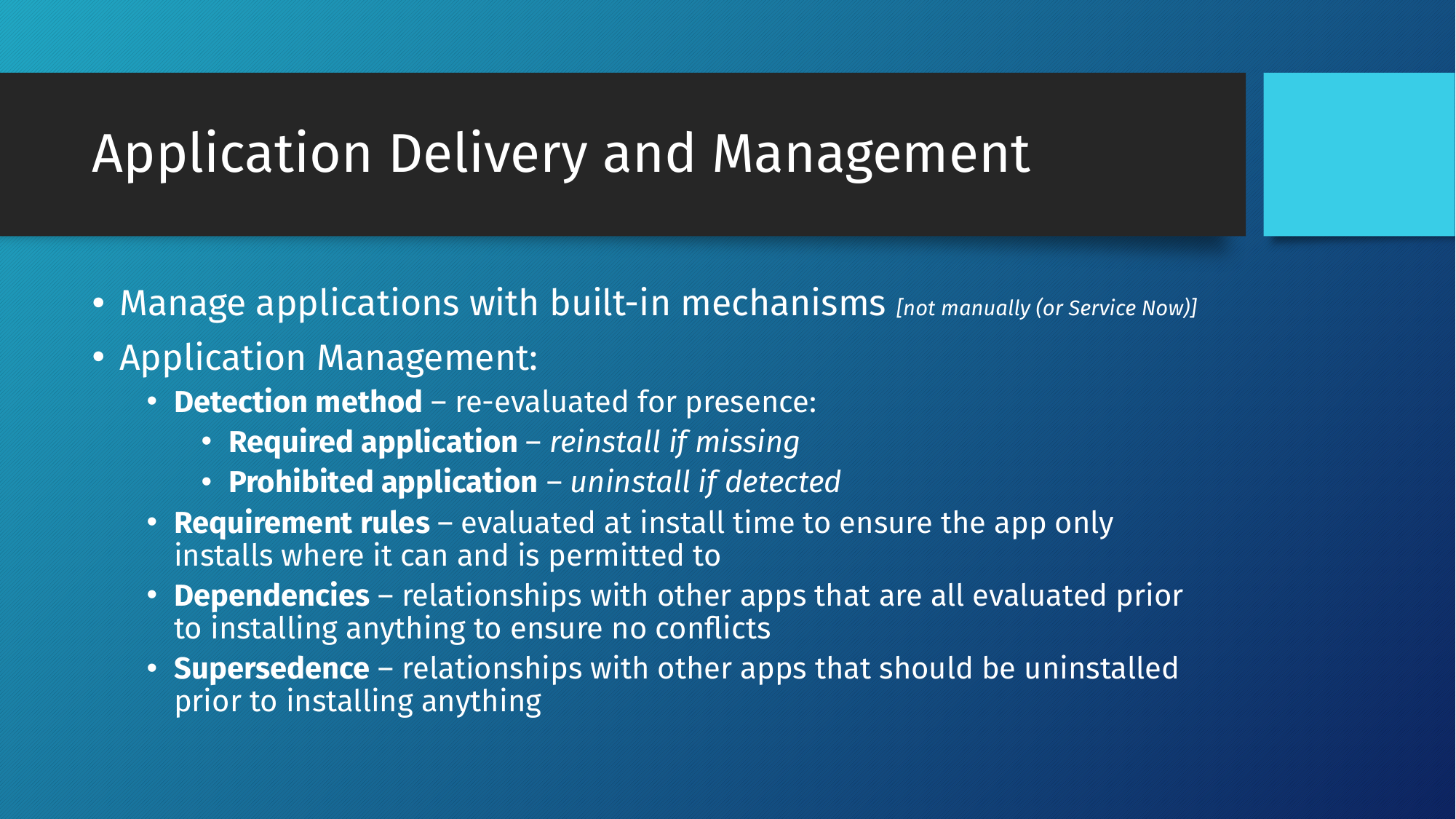

# Application Delivery and Management
Manage applications with built-in mechanisms [not manually (or Service Now)]
Application Management:
Detection method – re-evaluated for presence:
Required application – reinstall if missing
Prohibited application – uninstall if detected
Requirement rules – evaluated at install time to ensure the app only installs where it can and is permitted to
Dependencies – relationships with other apps that are all evaluated prior to installing anything to ensure no conflicts
Supersedence – relationships with other apps that should be uninstalled prior to installing anything